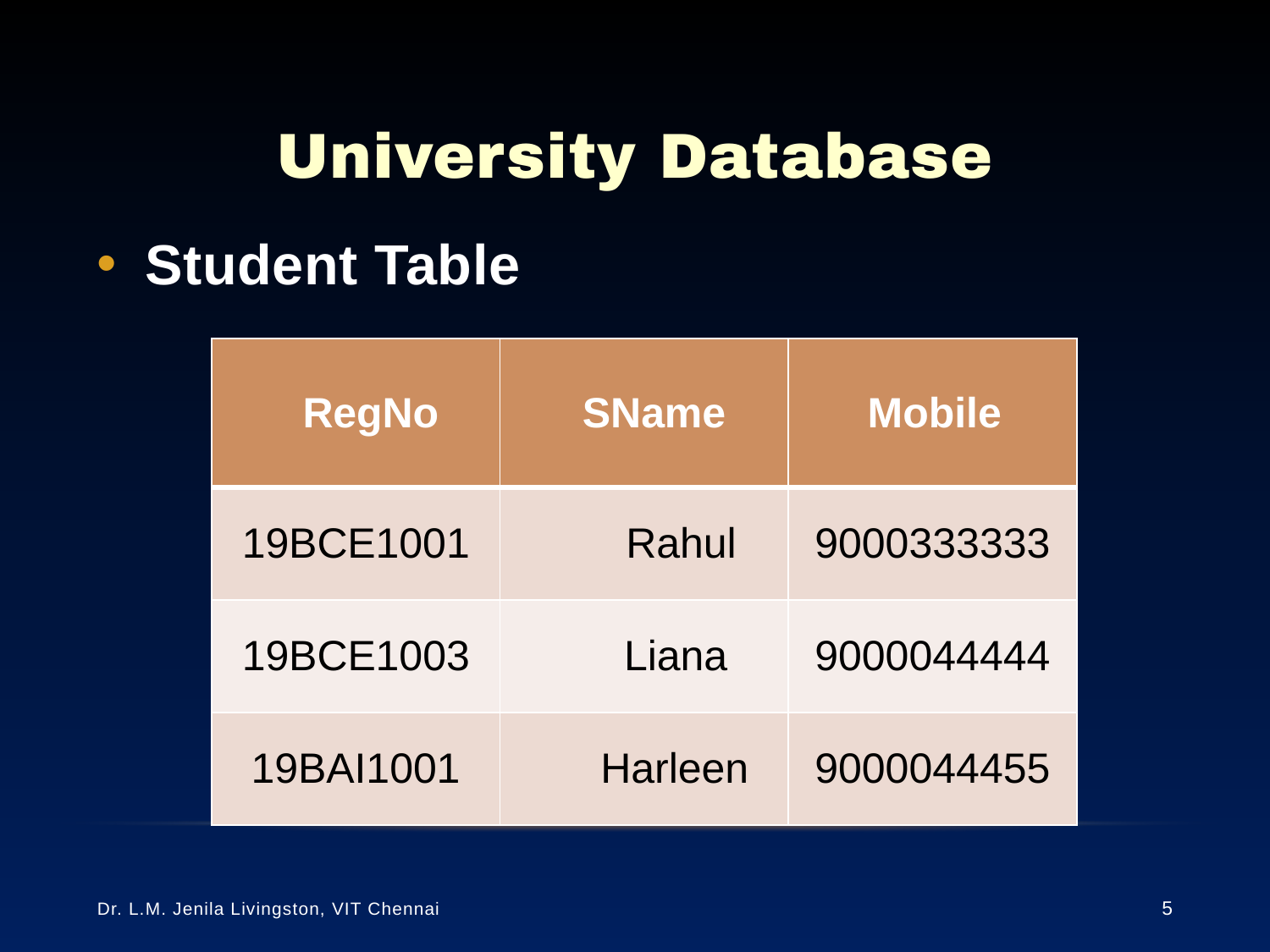

# University Database
Student Table
| RegNo | SName | Mobile |
| --- | --- | --- |
| 19BCE1001 | Rahul | 9000333333 |
| 19BCE1003 | Liana | 9000044444 |
| 19BAI1001 | Harleen | 9000044455 |

Dr. L.M. Jenila Livingston, VIT Chennai

5